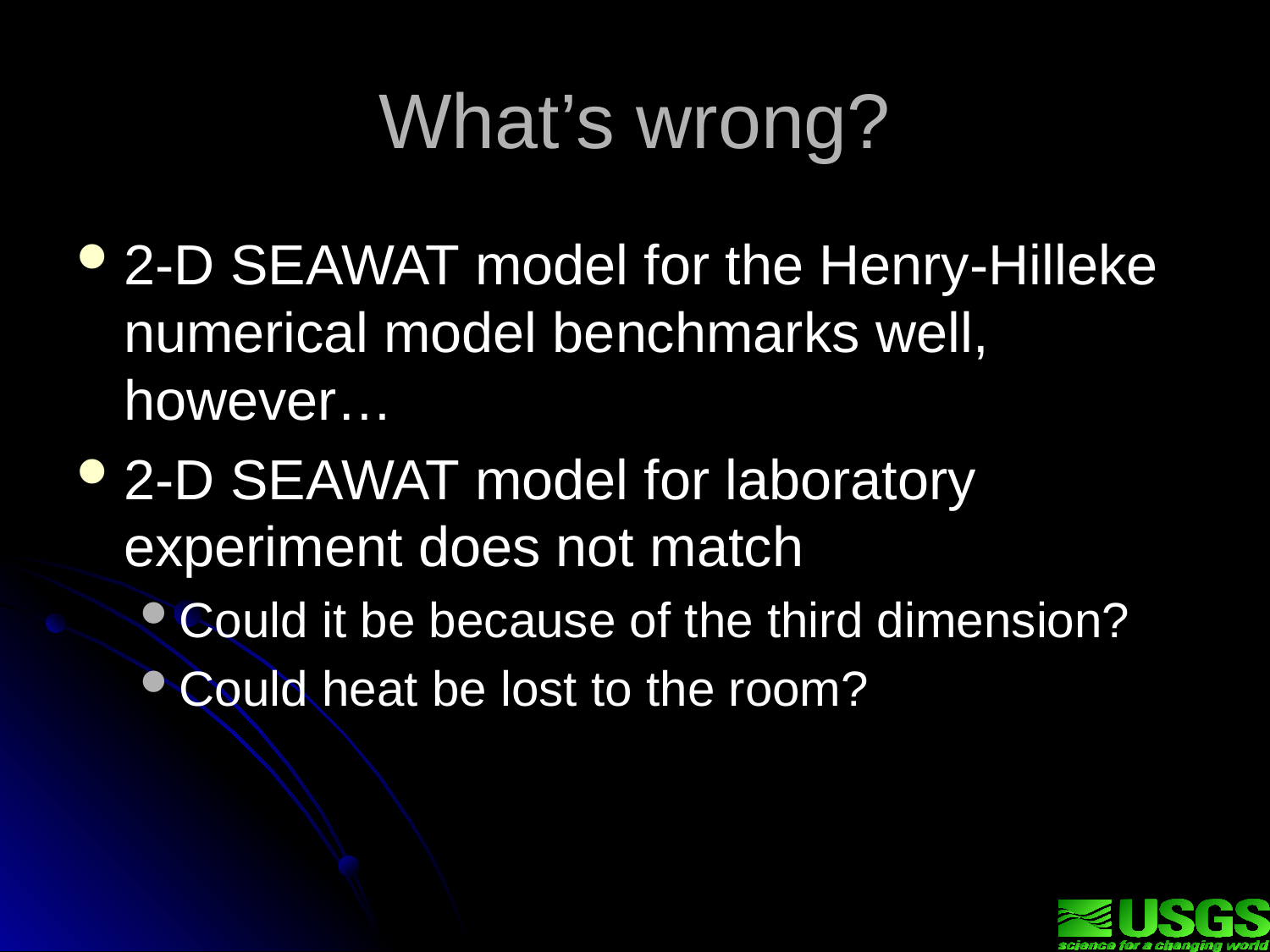

# What’s wrong?
2-D SEAWAT model for the Henry-Hilleke numerical model benchmarks well, however…
2-D SEAWAT model for laboratory experiment does not match
Could it be because of the third dimension?
Could heat be lost to the room?